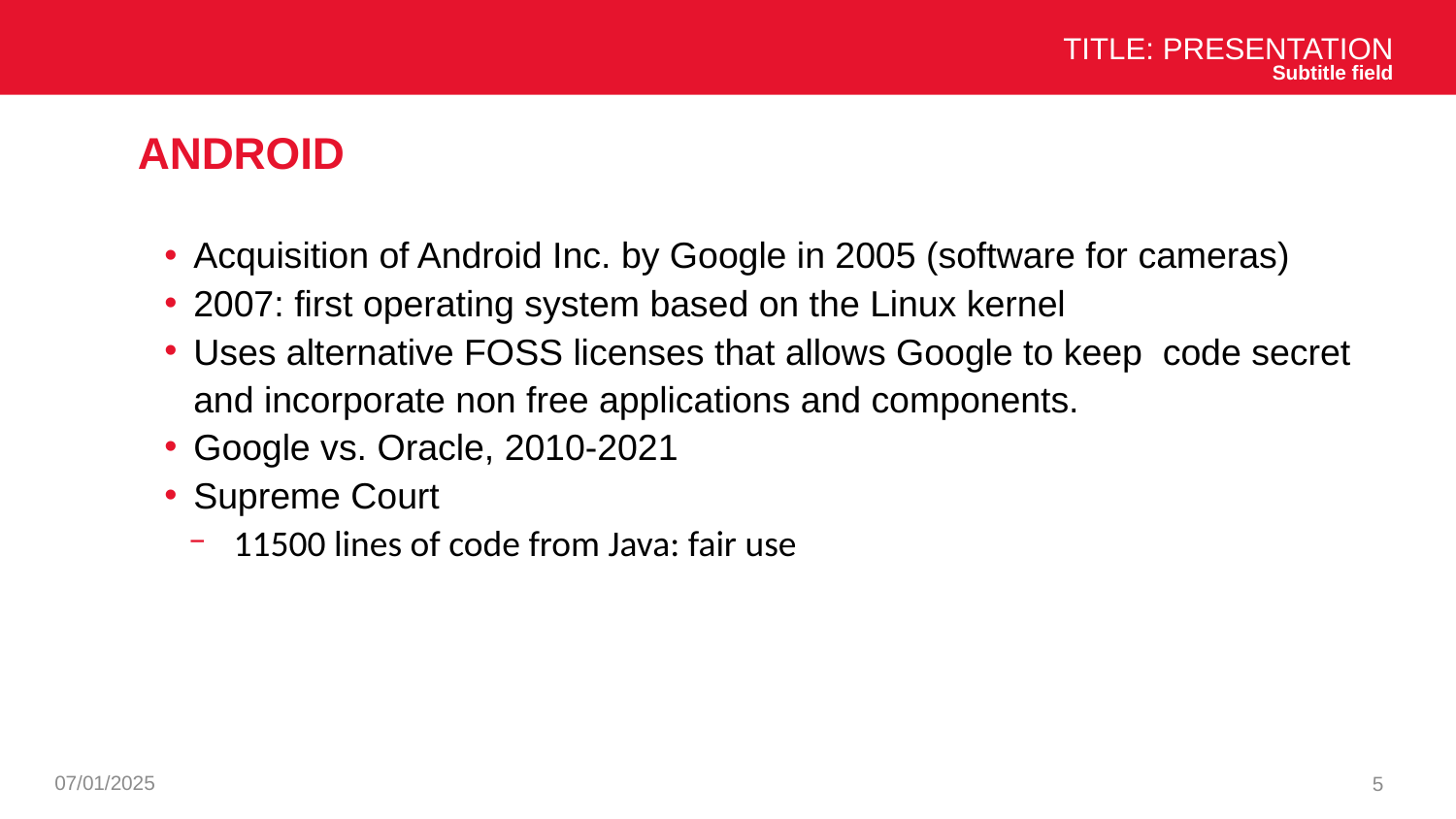

Title: Presentation
Subtitle field
# android
Acquisition of Android Inc. by Google in 2005 (software for cameras)
2007: first operating system based on the Linux kernel
Uses alternative FOSS licenses that allows Google to keep  code secret and incorporate non free applications and components.
Google vs. Oracle, 2010-2021
Supreme Court
11500 lines of code from Java: fair use

07/01/2025
5